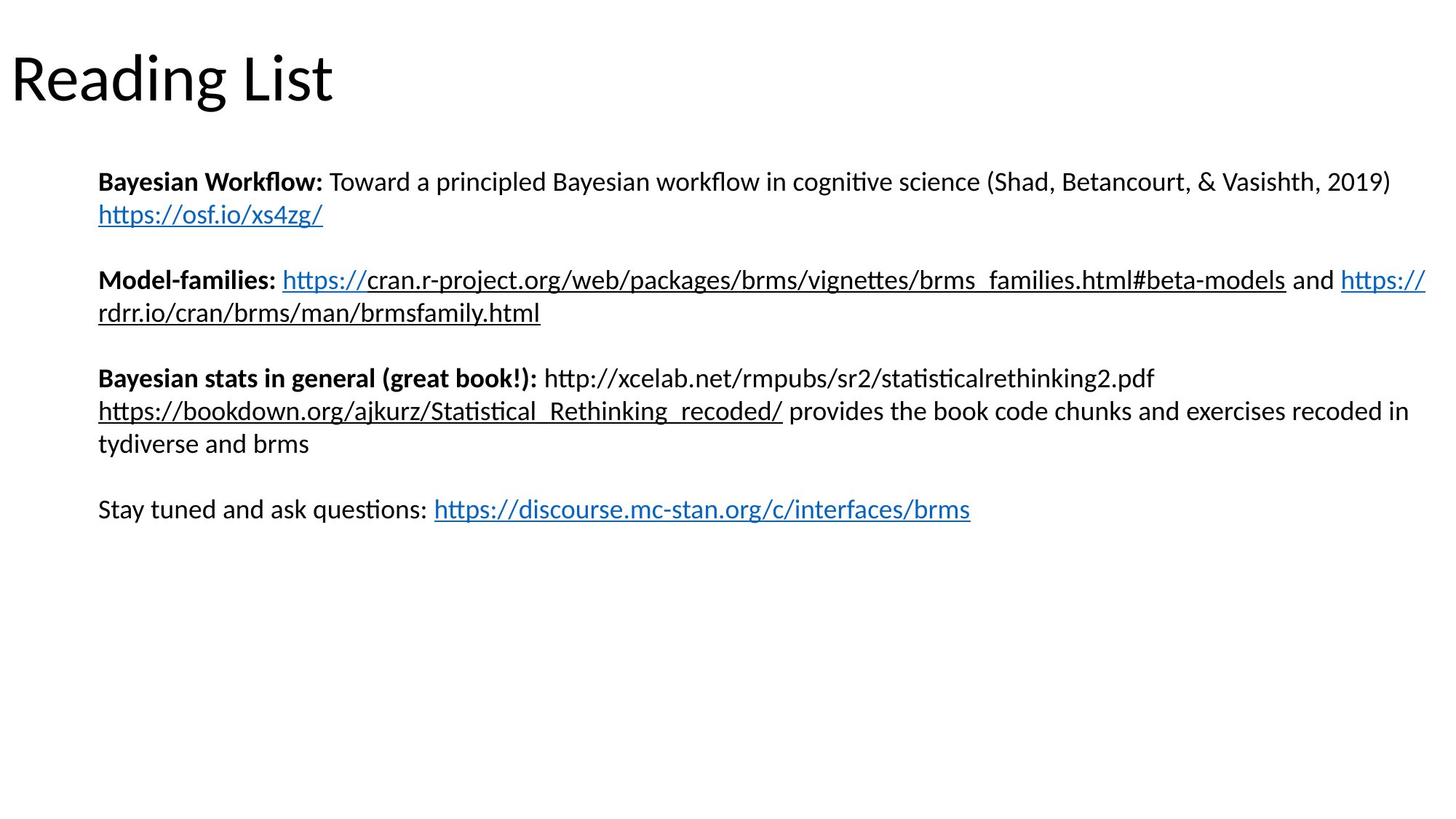

# Reading List
Bayesian Workflow: Toward a principled Bayesian workflow in cognitive science (Shad, Betancourt, & Vasishth, 2019) https://osf.io/xs4zg/

Model-families: https://cran.r-project.org/web/packages/brms/vignettes/brms_families.html#beta-models and https://rdrr.io/cran/brms/man/brmsfamily.html

Bayesian stats in general (great book!): http://xcelab.net/rmpubs/sr2/statisticalrethinking2.pdf
https://bookdown.org/ajkurz/Statistical_Rethinking_recoded/ provides the book code chunks and exercises recoded in tydiverse and brms

Stay tuned and ask questions: https://discourse.mc-stan.org/c/interfaces/brms